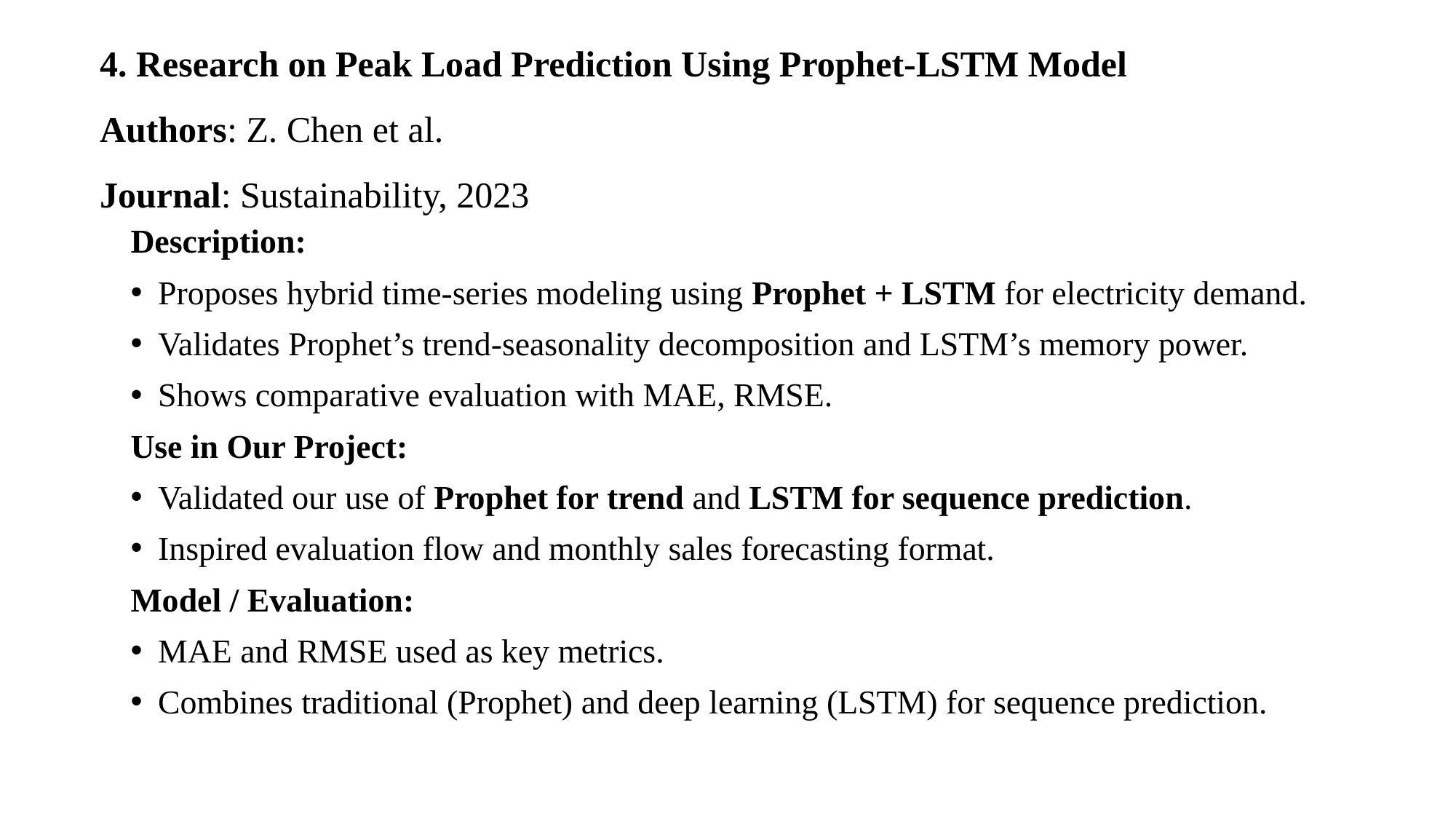

# 4. Research on Peak Load Prediction Using Prophet-LSTM Model Authors: Z. Chen et al. Journal: Sustainability, 2023
Description:
Proposes hybrid time-series modeling using Prophet + LSTM for electricity demand.
Validates Prophet’s trend-seasonality decomposition and LSTM’s memory power.
Shows comparative evaluation with MAE, RMSE.
Use in Our Project:
Validated our use of Prophet for trend and LSTM for sequence prediction.
Inspired evaluation flow and monthly sales forecasting format.
Model / Evaluation:
MAE and RMSE used as key metrics.
Combines traditional (Prophet) and deep learning (LSTM) for sequence prediction.